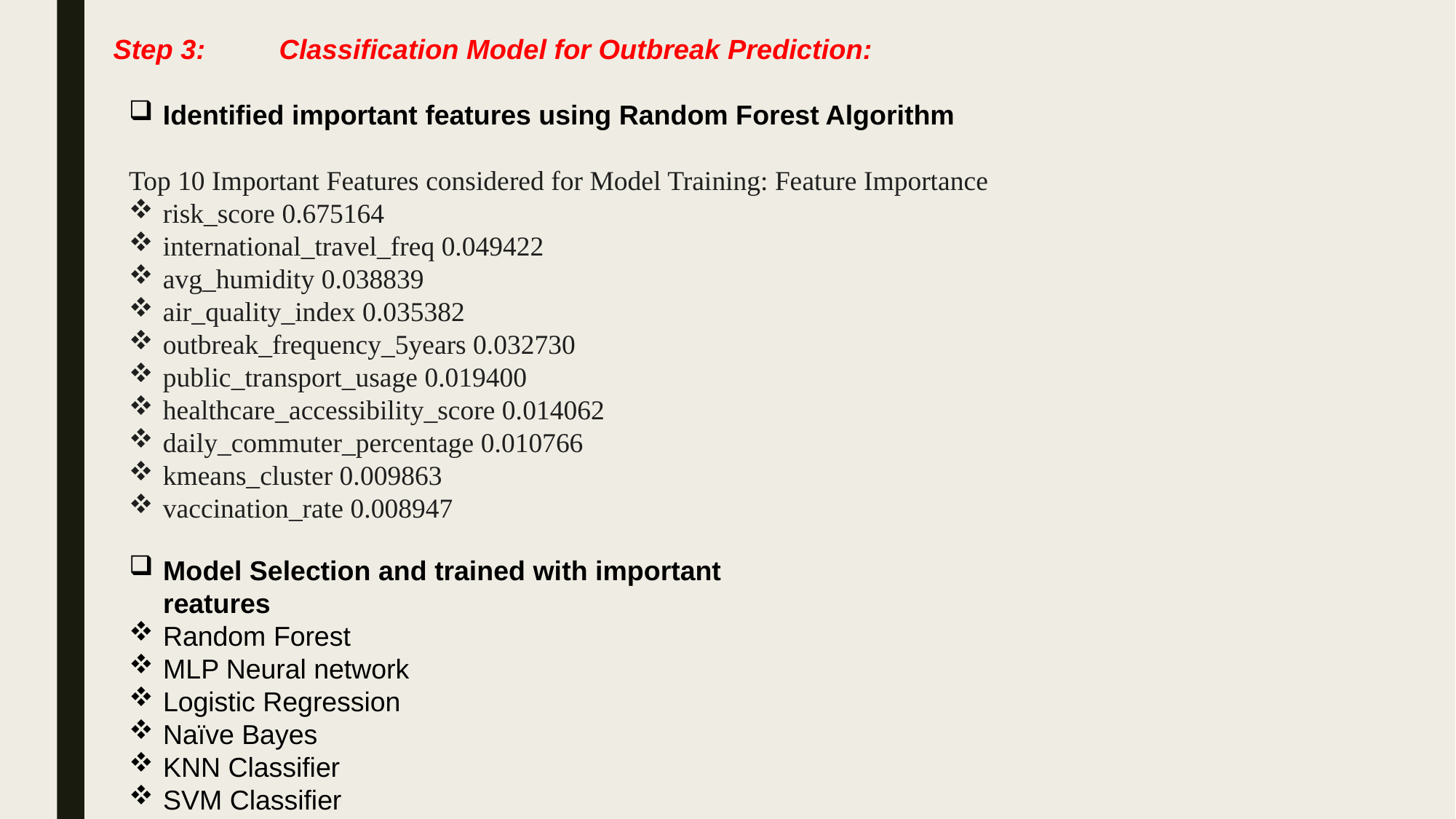

# Step 3:	Classification Model for Outbreak Prediction:
Identified important features using Random Forest Algorithm

Top 10 Important Features considered for Model Training: Feature Importance
risk_score 0.675164
international_travel_freq 0.049422
avg_humidity 0.038839
air_quality_index 0.035382
outbreak_frequency_5years 0.032730
public_transport_usage 0.019400
healthcare_accessibility_score 0.014062
daily_commuter_percentage 0.010766
kmeans_cluster 0.009863
vaccination_rate 0.008947
Model Selection and trained with important reatures
Random Forest
MLP Neural network
Logistic Regression
Naïve Bayes
KNN Classifier
SVM Classifier